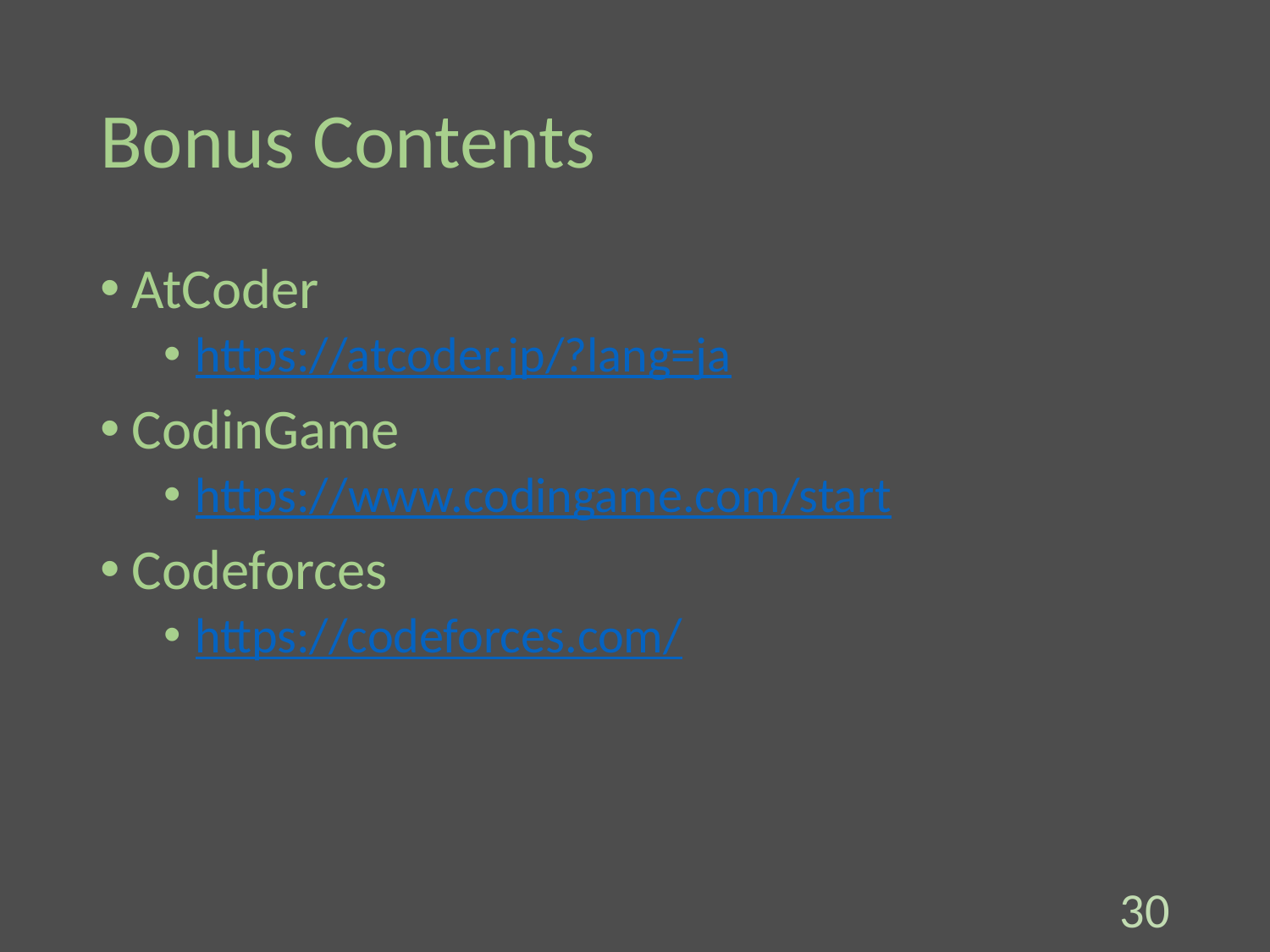

# Bonus Contents
AtCoder
https://atcoder.jp/?lang=ja
CodinGame
https://www.codingame.com/start
Codeforces
https://codeforces.com/

30